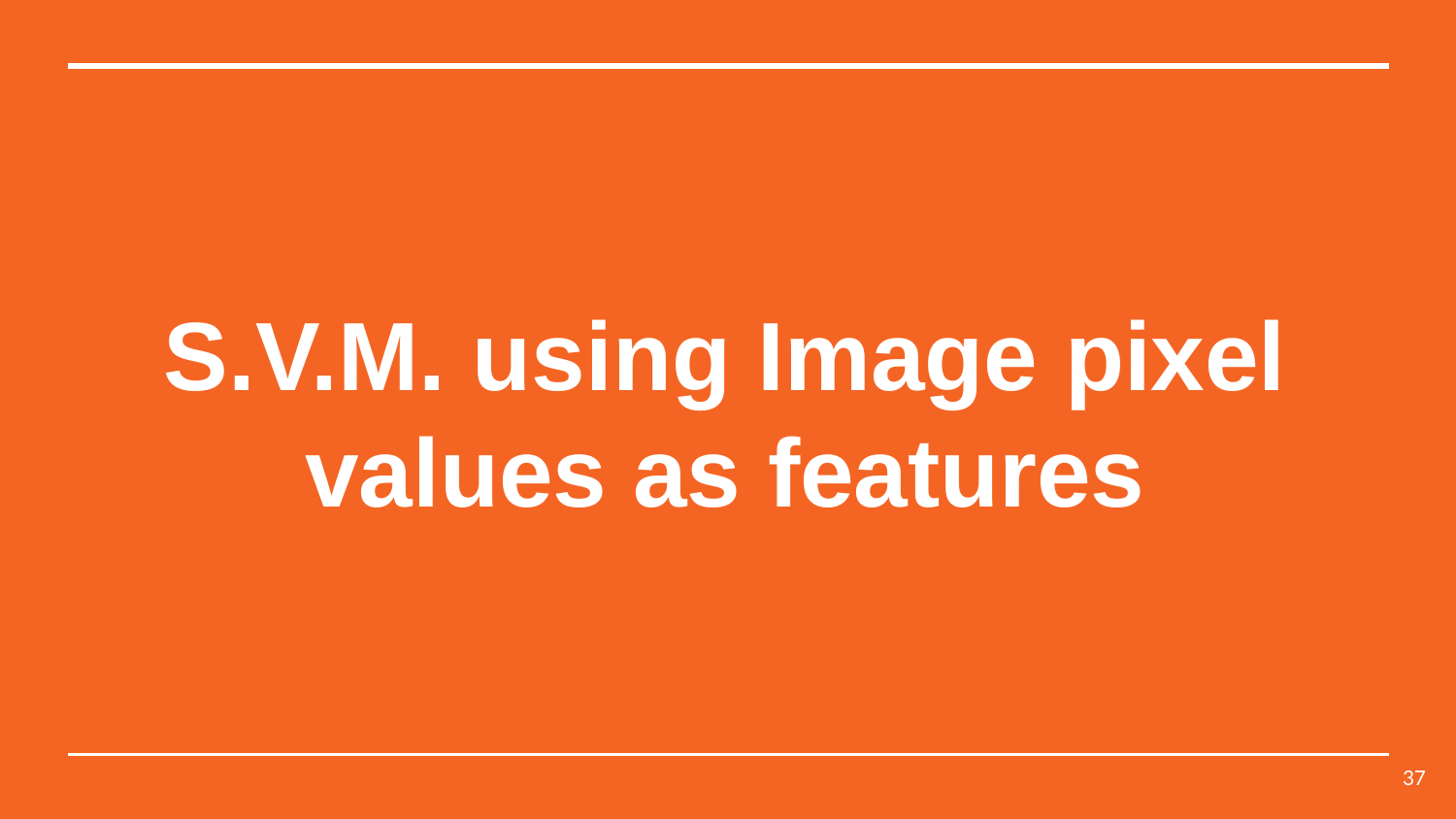

# S.V.M. using Image pixel values as features
37